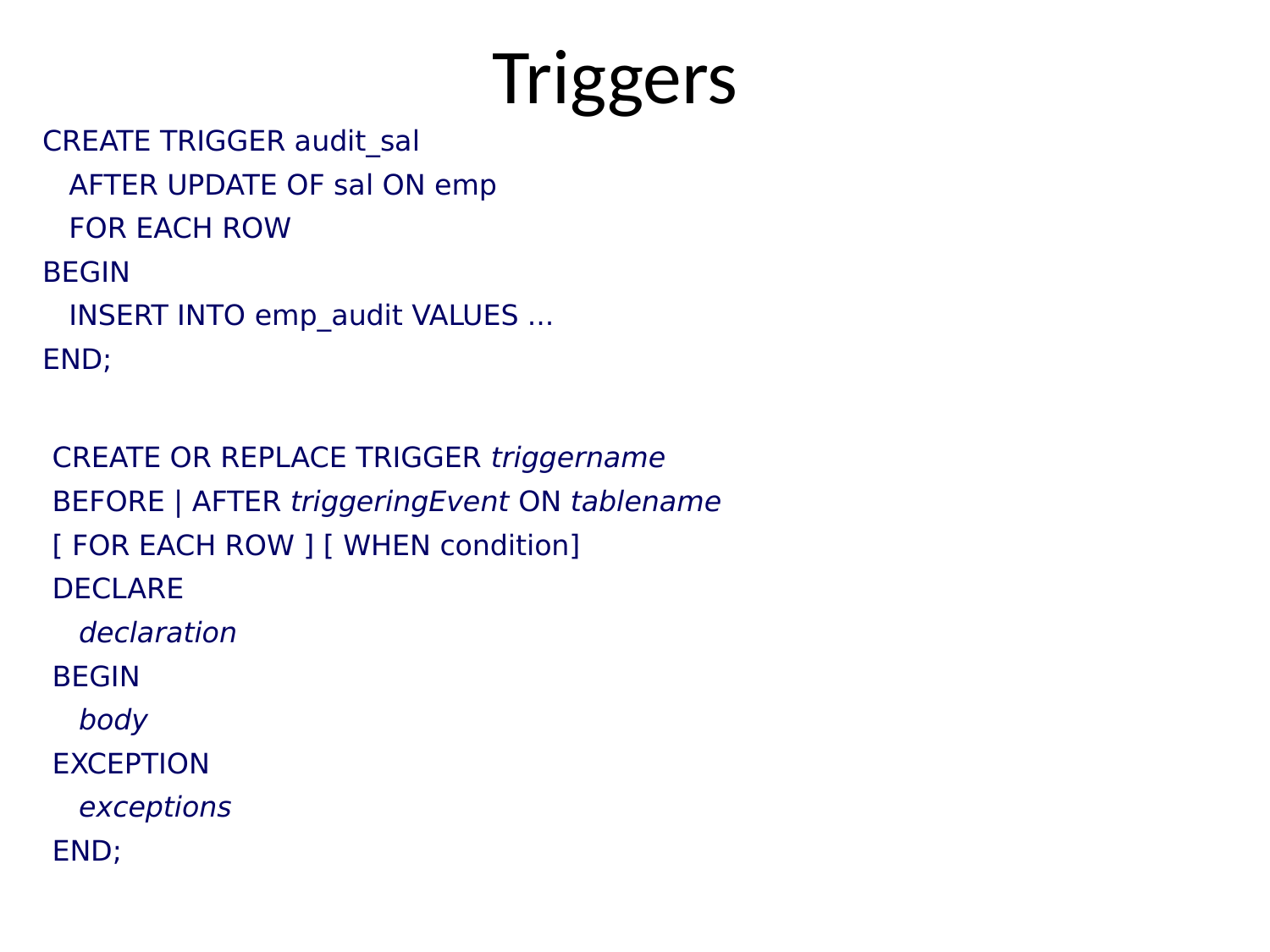

Triggers
CREATE TRIGGER audit_sal
   AFTER UPDATE OF sal ON emp
   FOR EACH ROW
BEGIN
   INSERT INTO emp_audit VALUES ...
END;

CREATE OR REPLACE TRIGGER triggername
BEFORE | AFTER triggeringEvent ON tablename
[ FOR EACH ROW ] [ WHEN condition]
DECLARE
   declaration
BEGIN
   body
EXCEPTION
   exceptions
END;